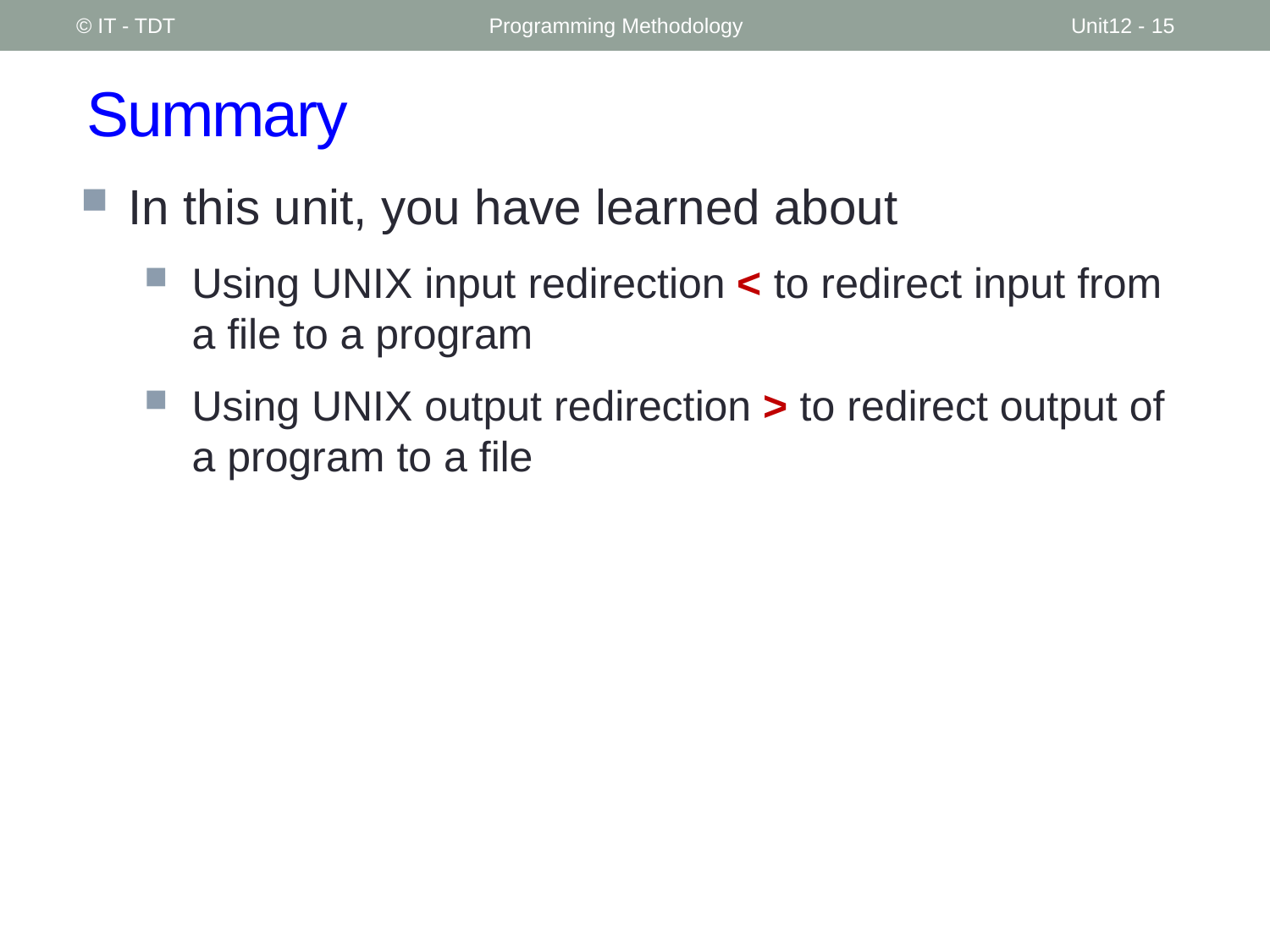

© IT - TDT
Programming Methodology
Unit12 - 15
# Summary
In this unit, you have learned about
Using UNIX input redirection < to redirect input from a file to a program
Using UNIX output redirection > to redirect output of a program to a file